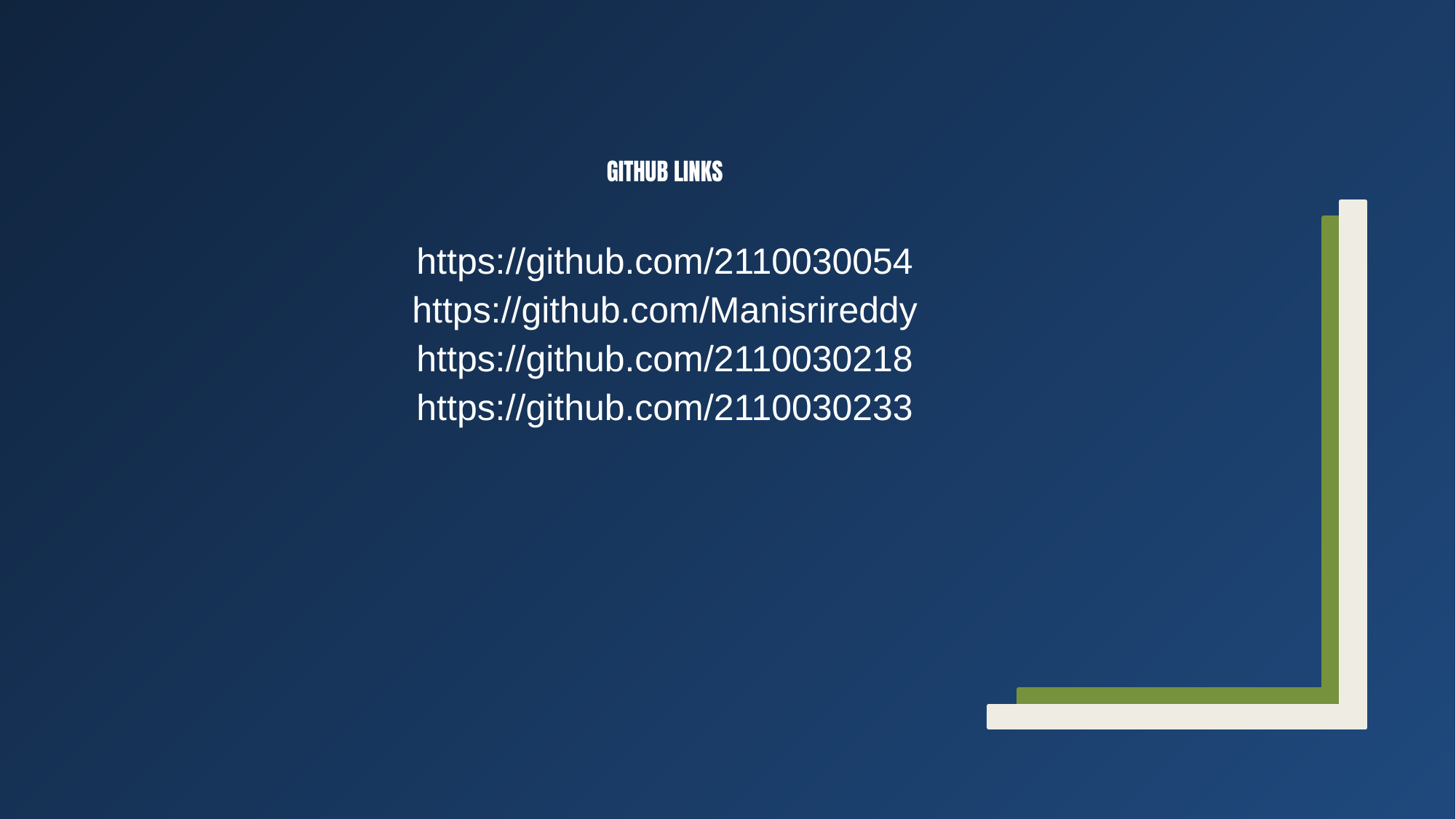

# GITHUB LINKS
https://github.com/2110030054
https://github.com/Manisrireddy
https://github.com/2110030218
https://github.com/2110030233